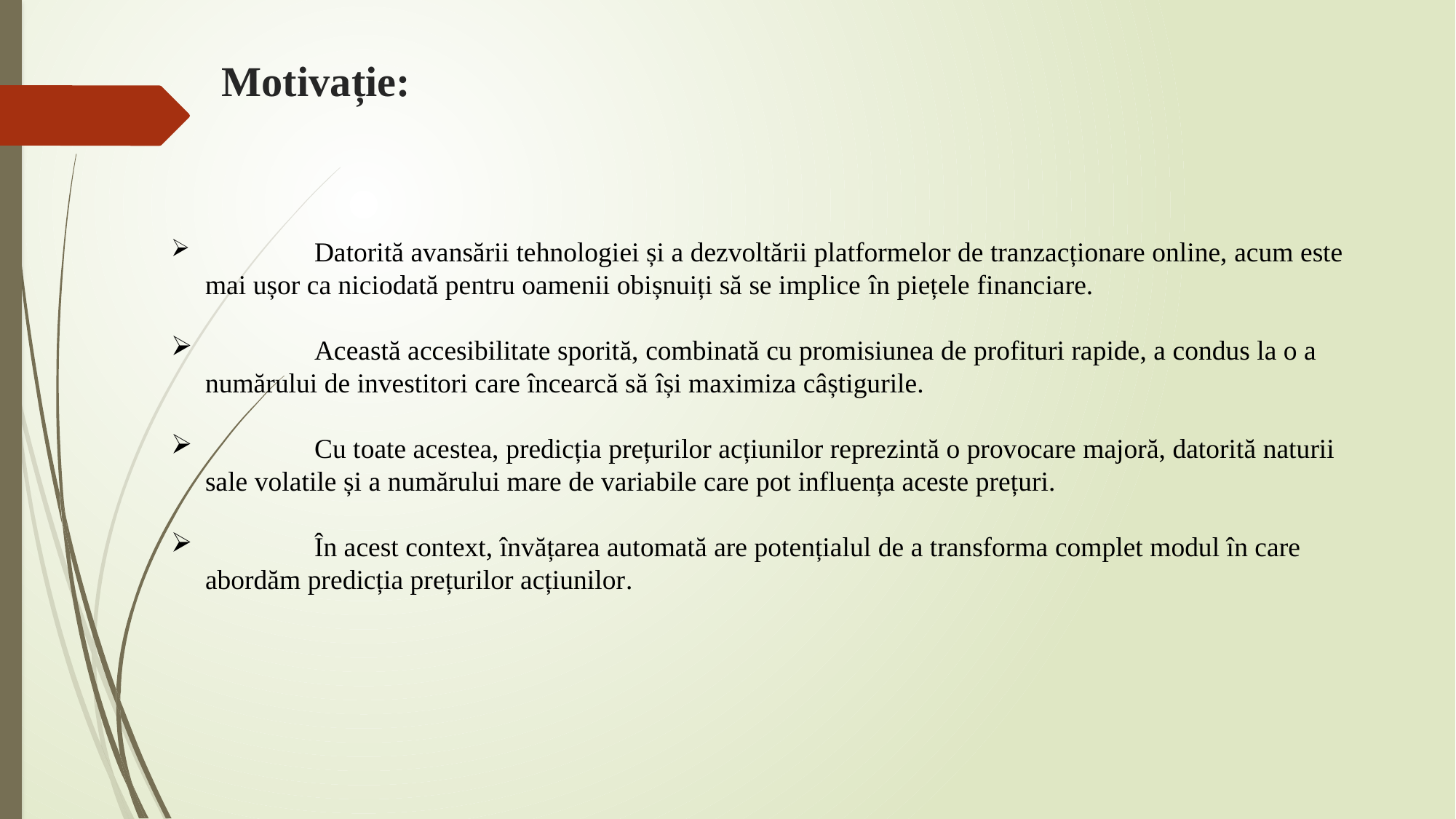

# Motivație:
	Datorită avansării tehnologiei și a dezvoltării platformelor de tranzacționare online, acum este mai ușor ca niciodată pentru oamenii obișnuiți să se implice în piețele financiare.

 	Această accesibilitate sporită, combinată cu promisiunea de profituri rapide, a condus la o a numărului de investitori care încearcă să își maximiza câștigurile.

	Cu toate acestea, predicția prețurilor acțiunilor reprezintă o provocare majoră, datorită naturii sale volatile și a numărului mare de variabile care pot influența aceste prețuri.

	În acest context, învățarea automată are potențialul de a transforma complet modul în care abordăm predicția prețurilor acțiunilor.